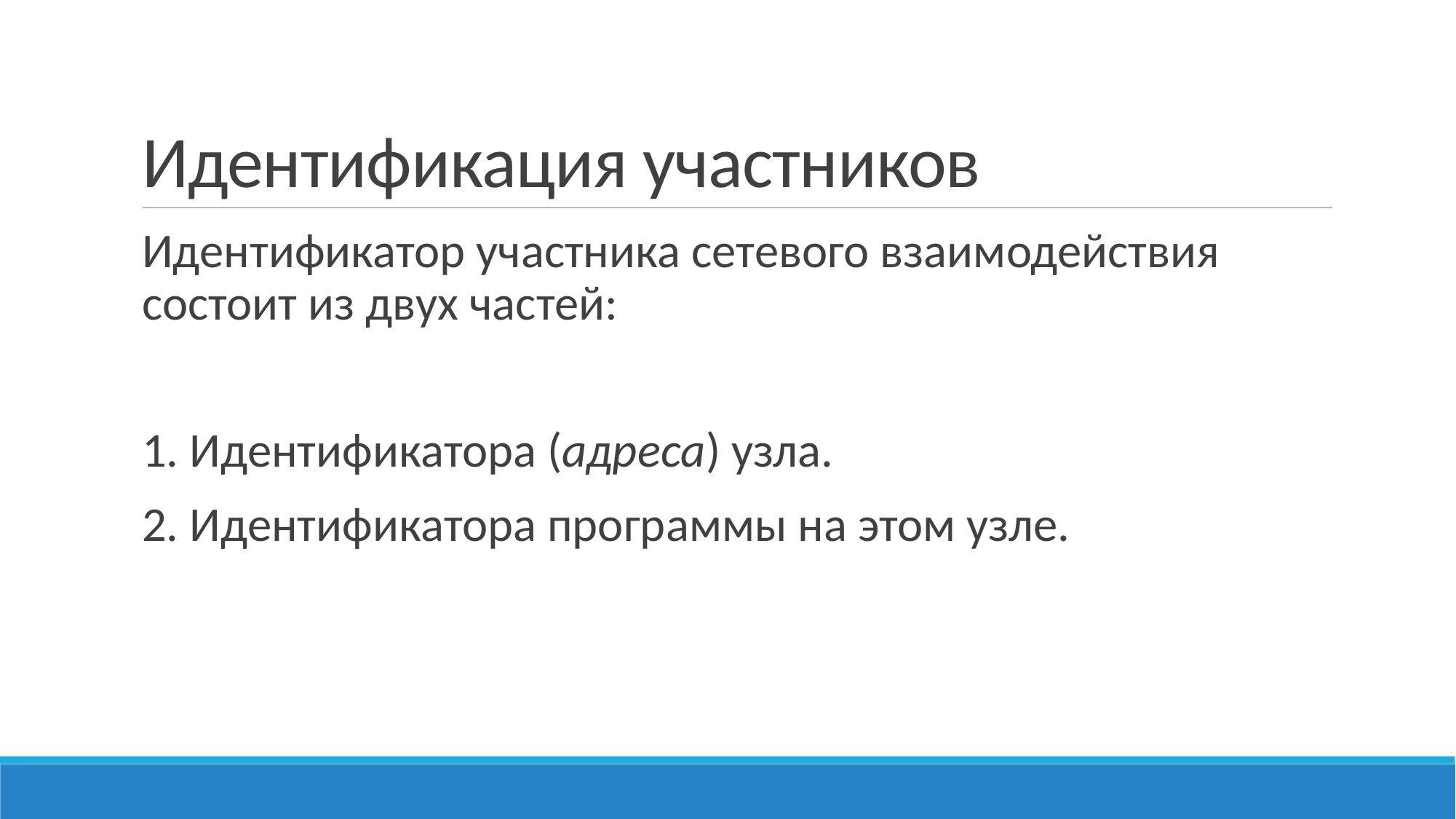

# Идентификация участников
Идентификатор участника сетевого взаимодействия состоит из двух частей:

1. Идентификатора (адреса) узла.
2. Идентификатора программы на этом узле.